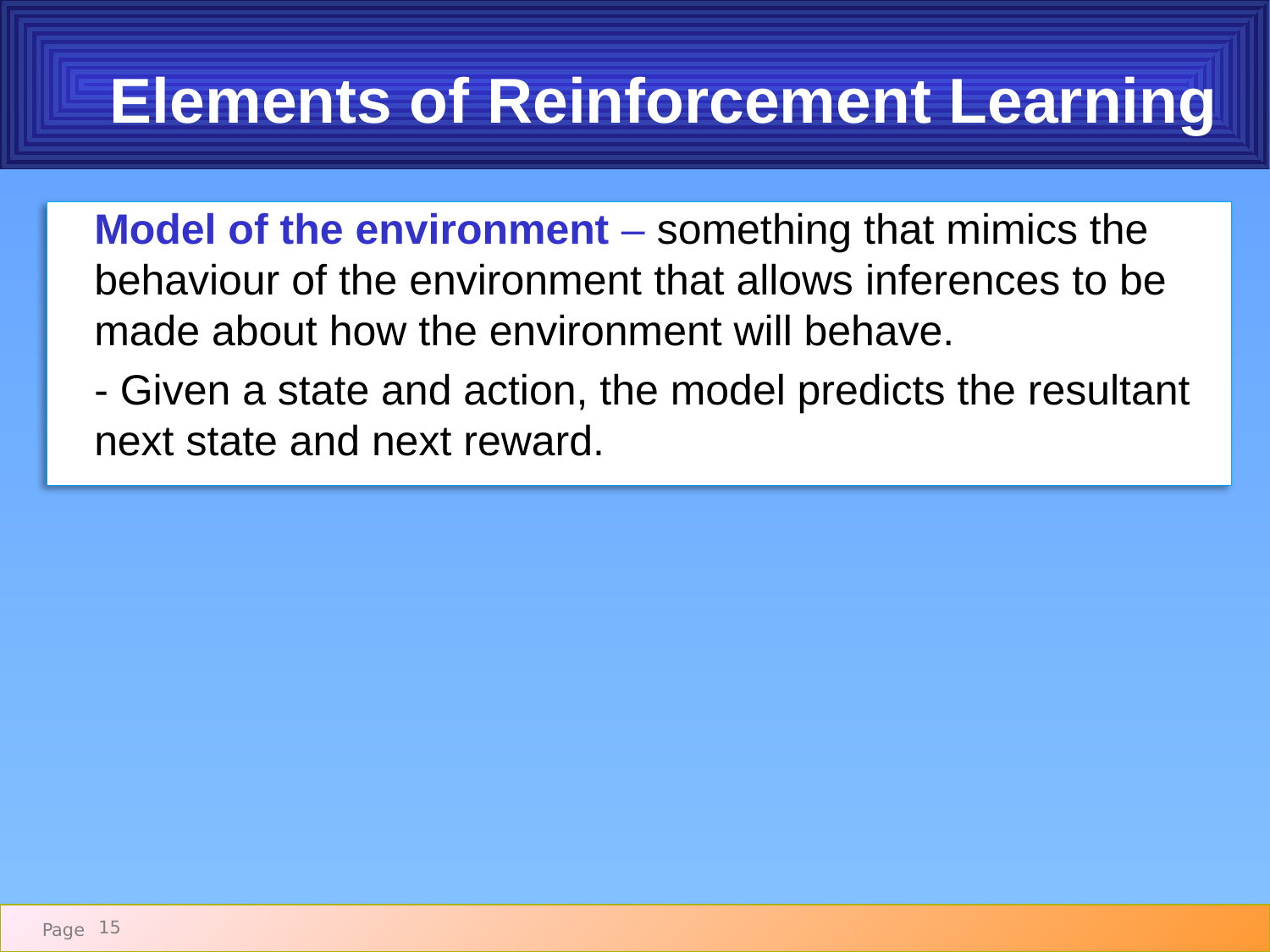

# Elements of Reinforcement Learning
Model of the environment – something that mimics the behaviour of the environment that allows inferences to be made about how the environment will behave.
- Given a state and action, the model predicts the resultant next state and next reward.

15